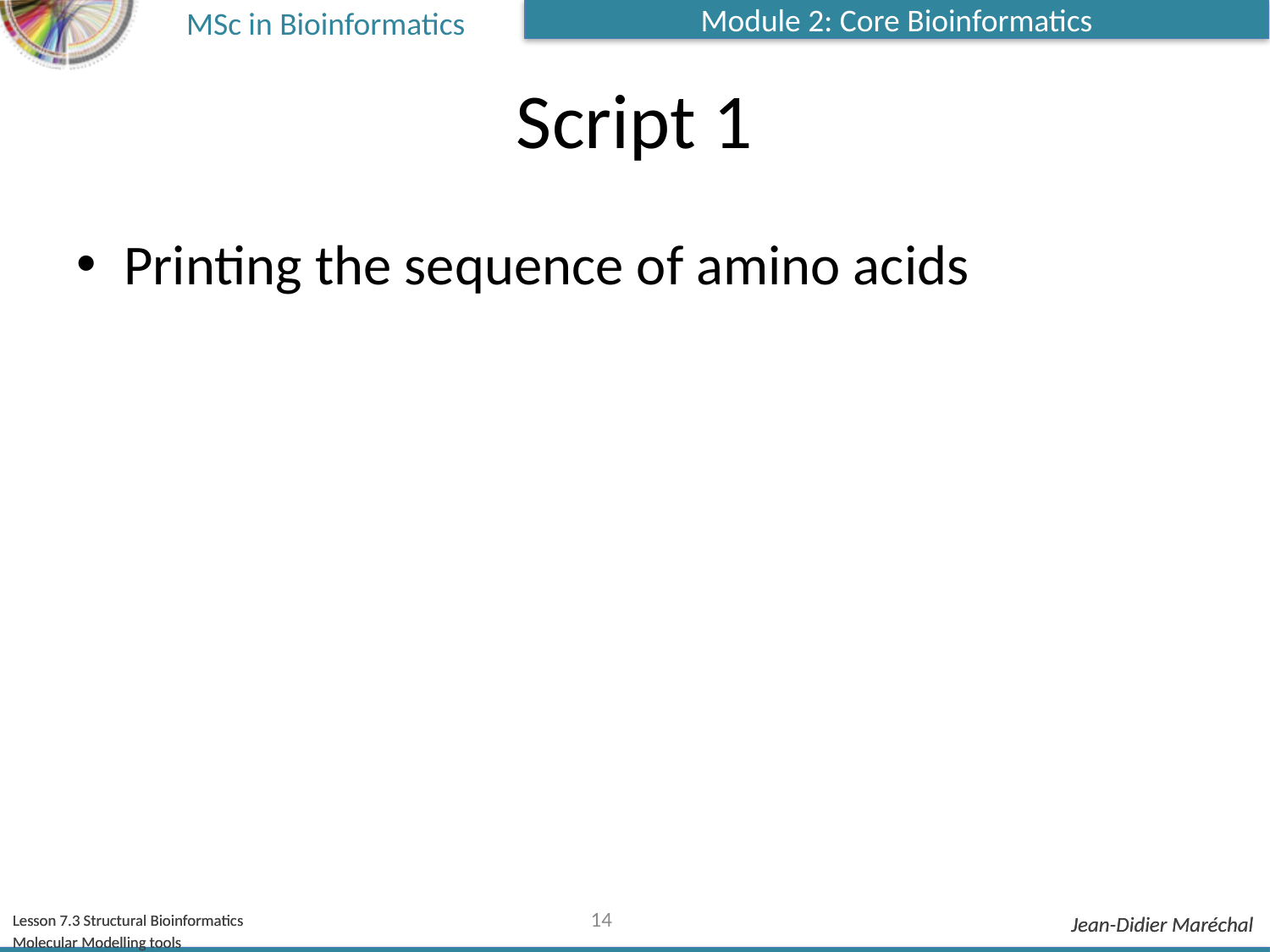

# Script 1
Printing the sequence of amino acids

14